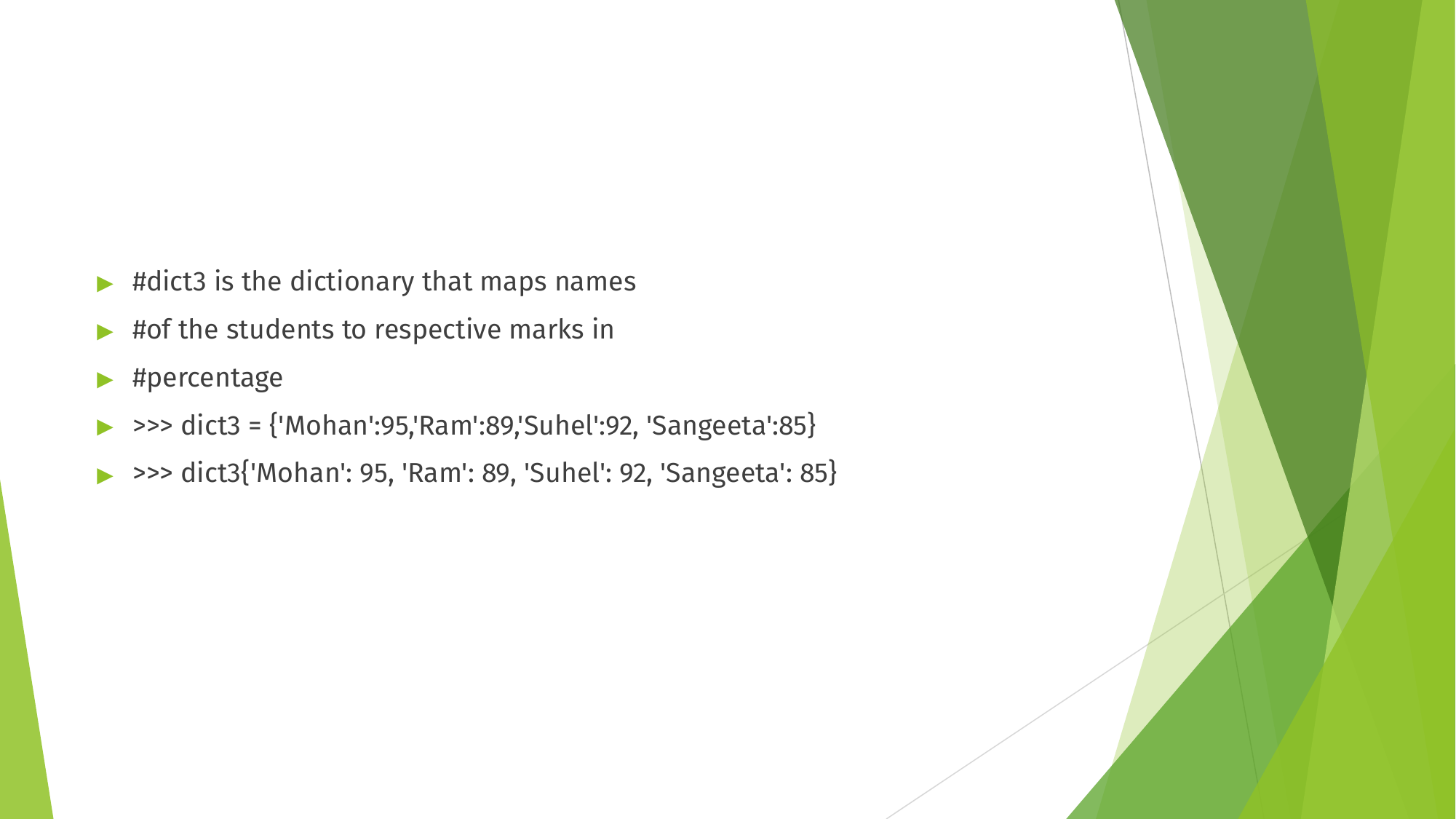

#dict3 is the dictionary that maps names
#of the students to respective marks in
#percentage
>>> dict3 = {'Mohan':95,'Ram':89,'Suhel':92, 'Sangeeta':85}
>>> dict3{'Mohan': 95, 'Ram': 89, 'Suhel': 92, 'Sangeeta': 85}